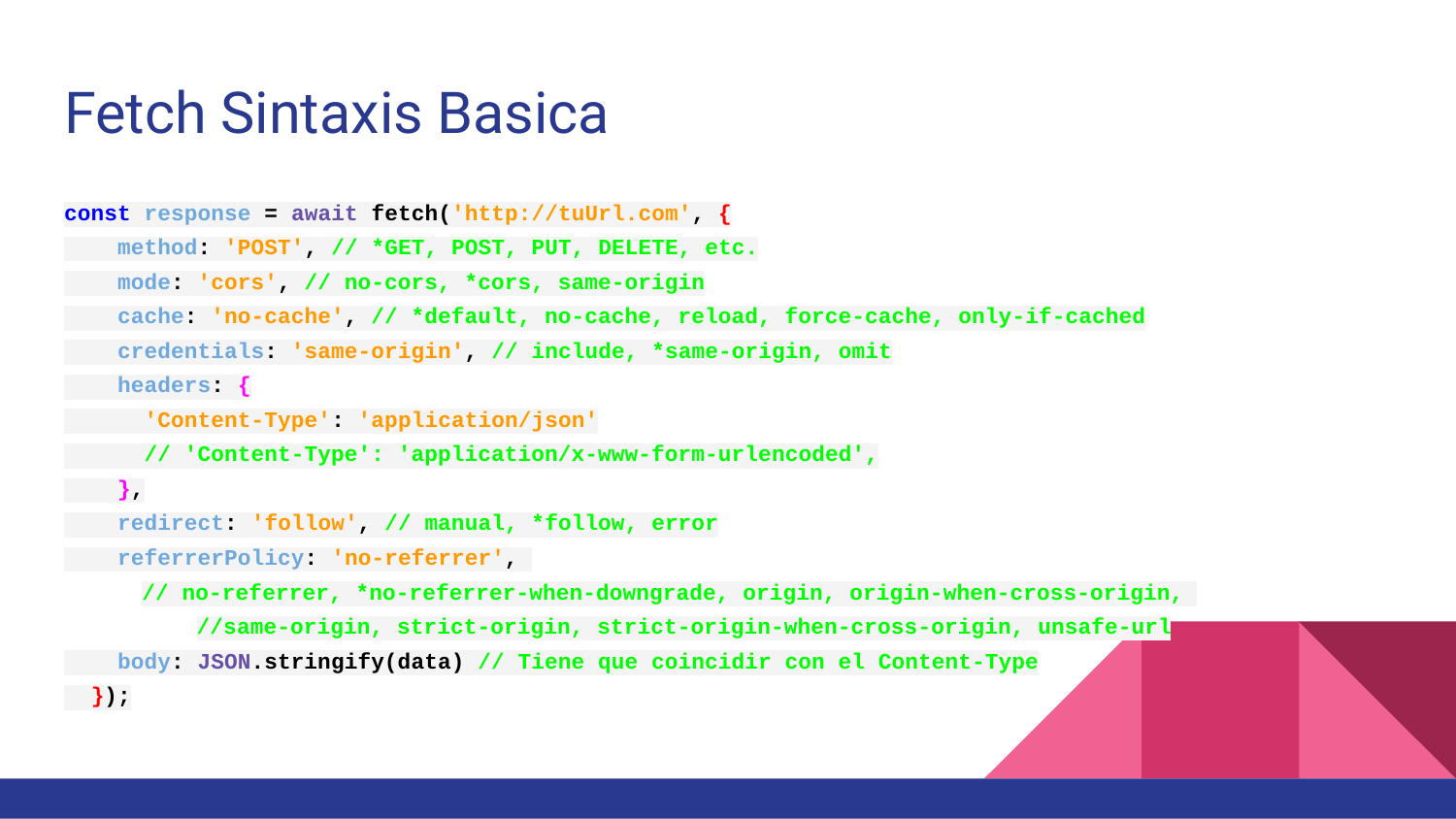

# Fetch Sintaxis Basica
const response = await fetch('http://tuUrl.com', {
    method: 'POST', // *GET, POST, PUT, DELETE, etc.
    mode: 'cors', // no-cors, *cors, same-origin
    cache: 'no-cache', // *default, no-cache, reload, force-cache, only-if-cached
    credentials: 'same-origin', // include, *same-origin, omit
    headers: {
      'Content-Type': 'application/json'
      // 'Content-Type': 'application/x-www-form-urlencoded',
    },
    redirect: 'follow', // manual, *follow, error
    referrerPolicy: 'no-referrer',
// no-referrer, *no-referrer-when-downgrade, origin, origin-when-cross-origin,
		//same-origin, strict-origin, strict-origin-when-cross-origin, unsafe-url
    body: JSON.stringify(data) // Tiene que coincidir con el Content-Type
  });